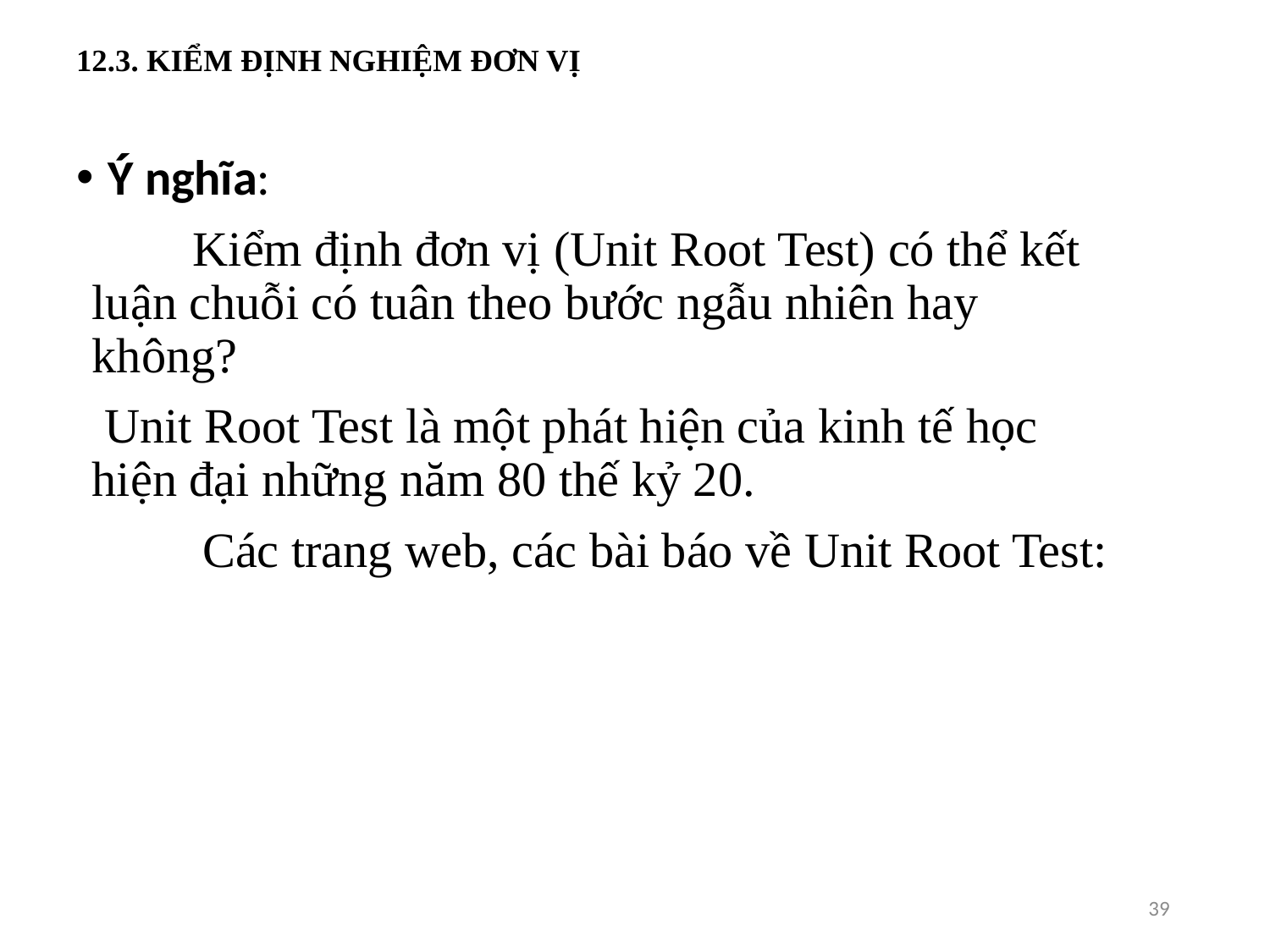

# 12.3. KIỂM ĐỊNH NGHIỆM ĐƠN VỊ
Ý nghĩa:
         Kiểm định đơn vị (Unit Root Test) có thể kết luận chuỗi có tuân theo bước ngẫu nhiên hay không?
 Unit Root Test là một phát hiện của kinh tế học hiện đại những năm 80 thế kỷ 20.
         Các trang web, các bài báo về Unit Root Test:
39